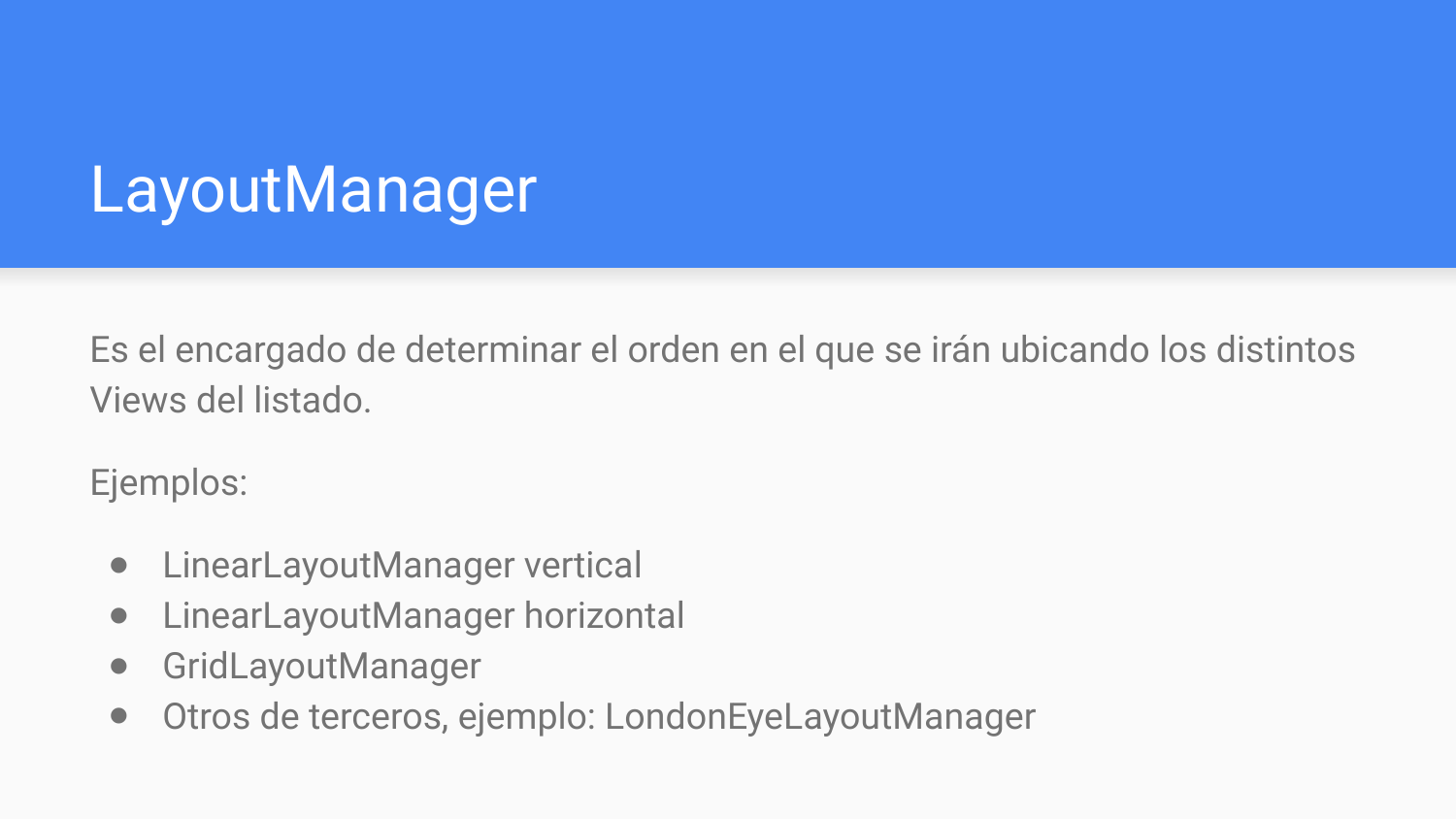

# LayoutManager
Es el encargado de determinar el orden en el que se irán ubicando los distintos Views del listado.
Ejemplos:
LinearLayoutManager vertical
LinearLayoutManager horizontal
GridLayoutManager
Otros de terceros, ejemplo: LondonEyeLayoutManager